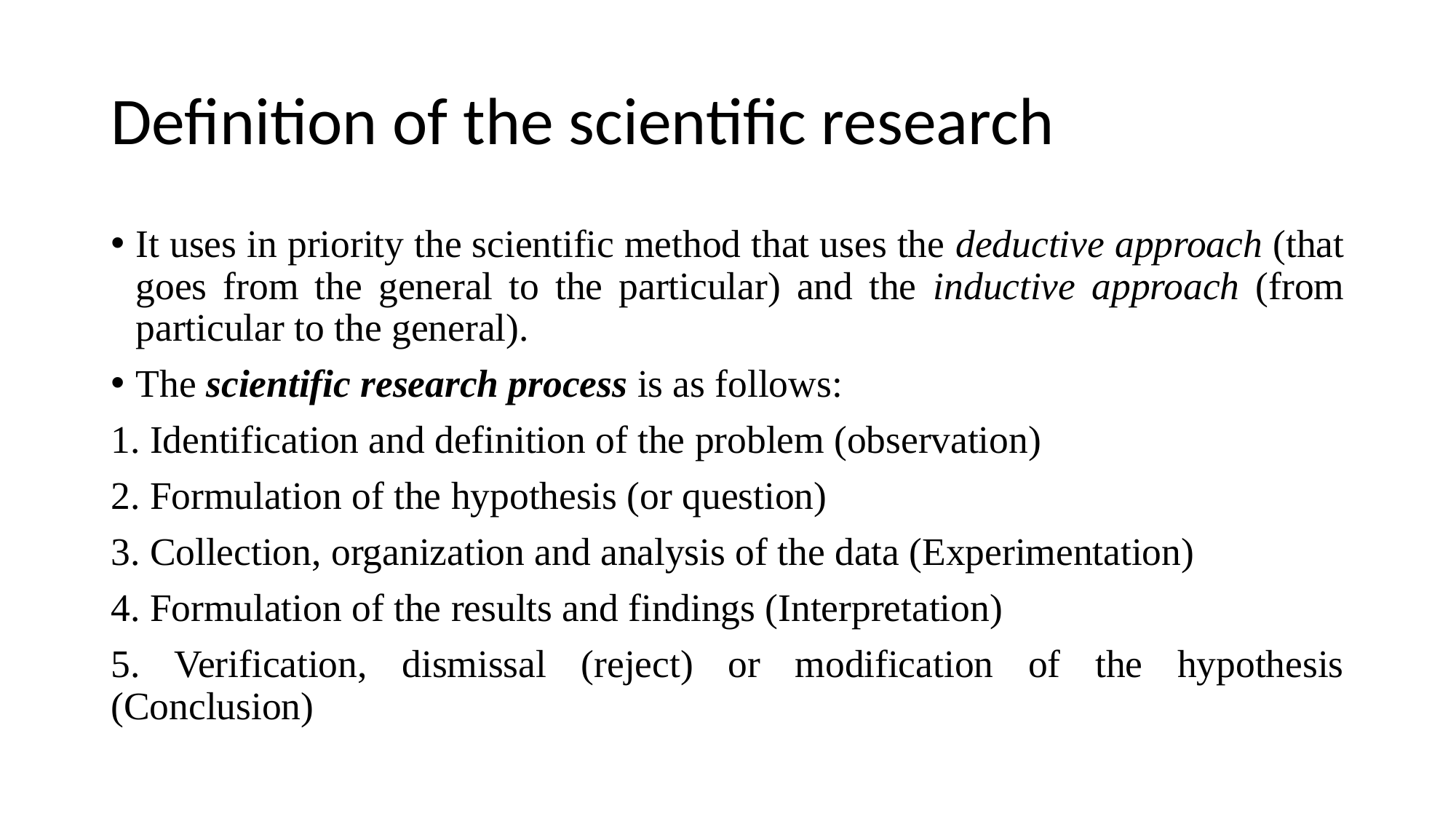

# Definition of the scientific research
It uses in priority the scientific method that uses the deductive approach (that goes from the general to the particular) and the inductive approach (from particular to the general).
The scientific research process is as follows:
1. Identification and definition of the problem (observation)
2. Formulation of the hypothesis (or question)
3. Collection, organization and analysis of the data (Experimentation)
4. Formulation of the results and findings (Interpretation)
5. Verification, dismissal (reject) or modification of the hypothesis (Conclusion)